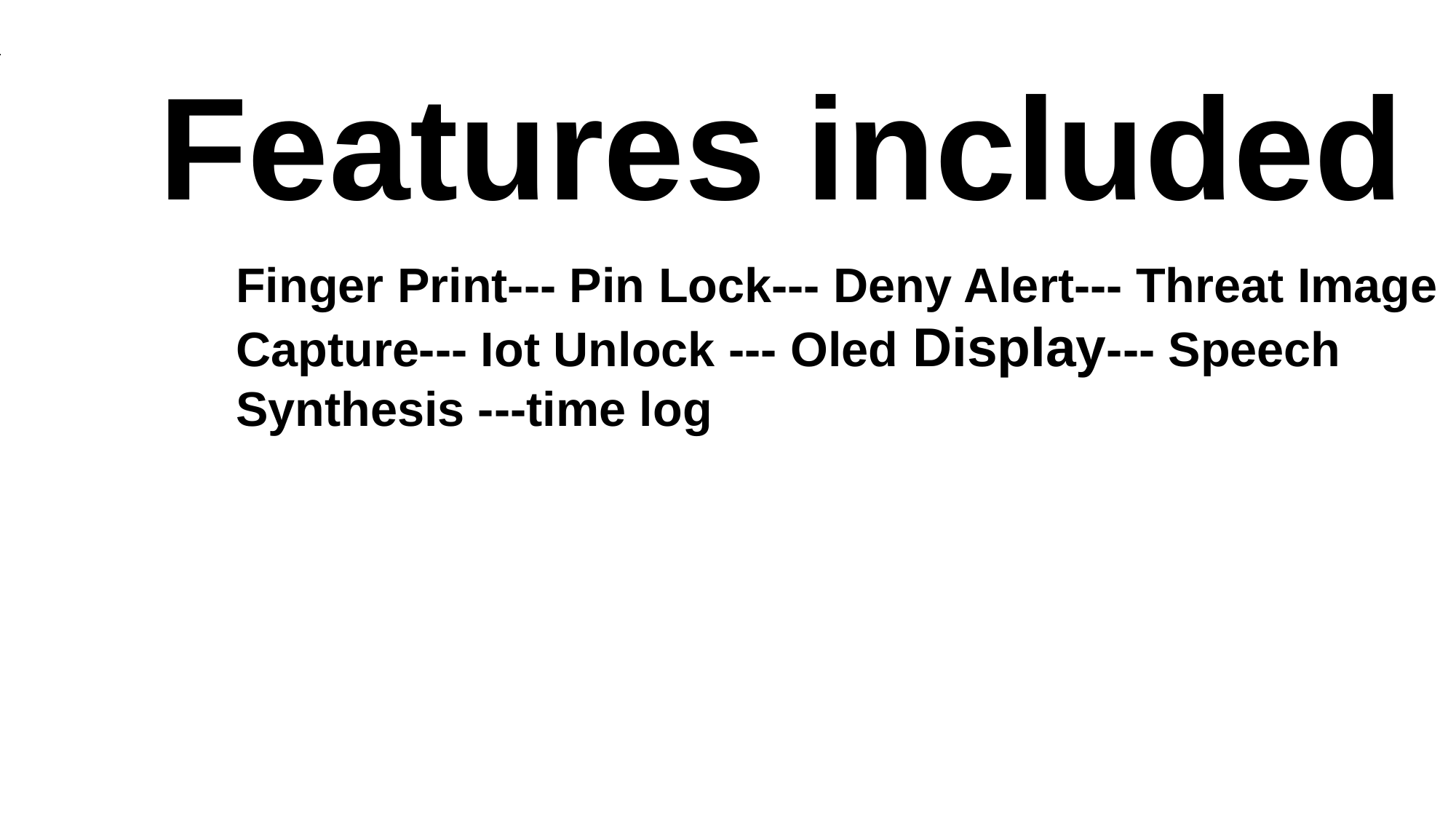

Features included

Finger Print--- Pin Lock--- Deny Alert--- Threat Image Capture--- Iot Unlock --- Oled Display--- Speech Synthesis ---time log